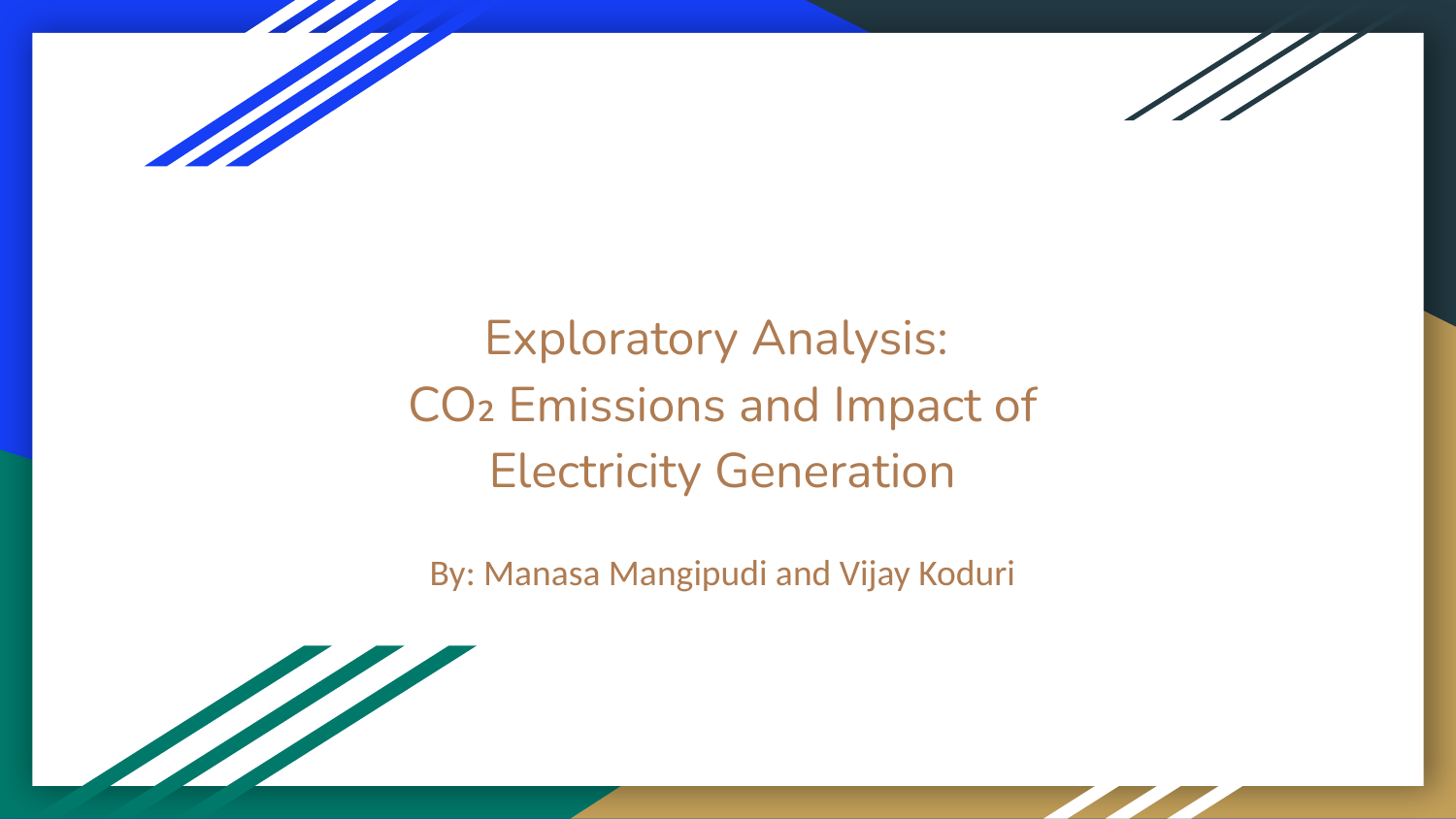

# Exploratory Analysis:
CO₂ Emissions and Impact of Electricity Generation
By: Manasa Mangipudi and Vijay Koduri